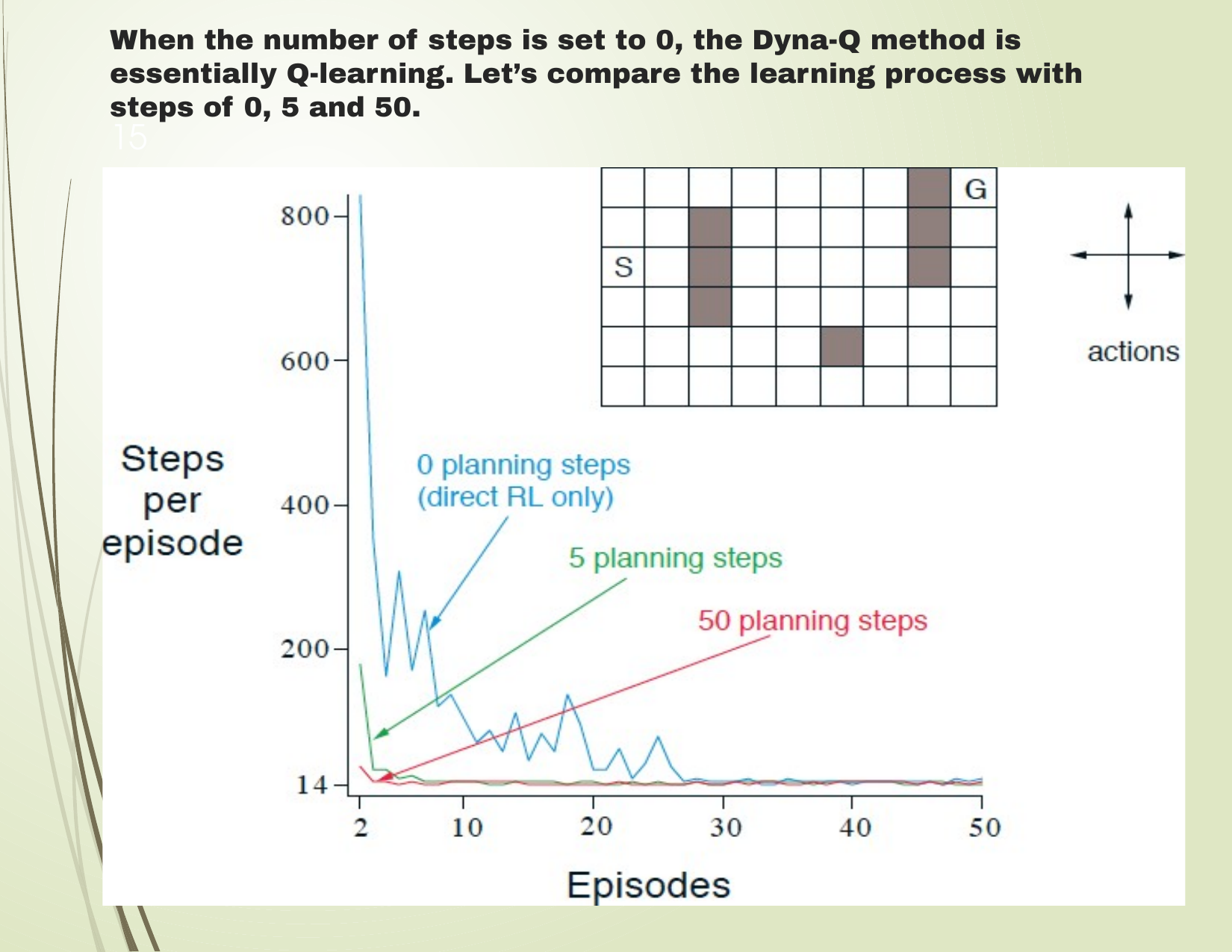

# When the number of steps is set to 0, the Dyna-Q method is essentially Q-learning. Let’s compare the learning process with steps of 0, 5 and 50.
15